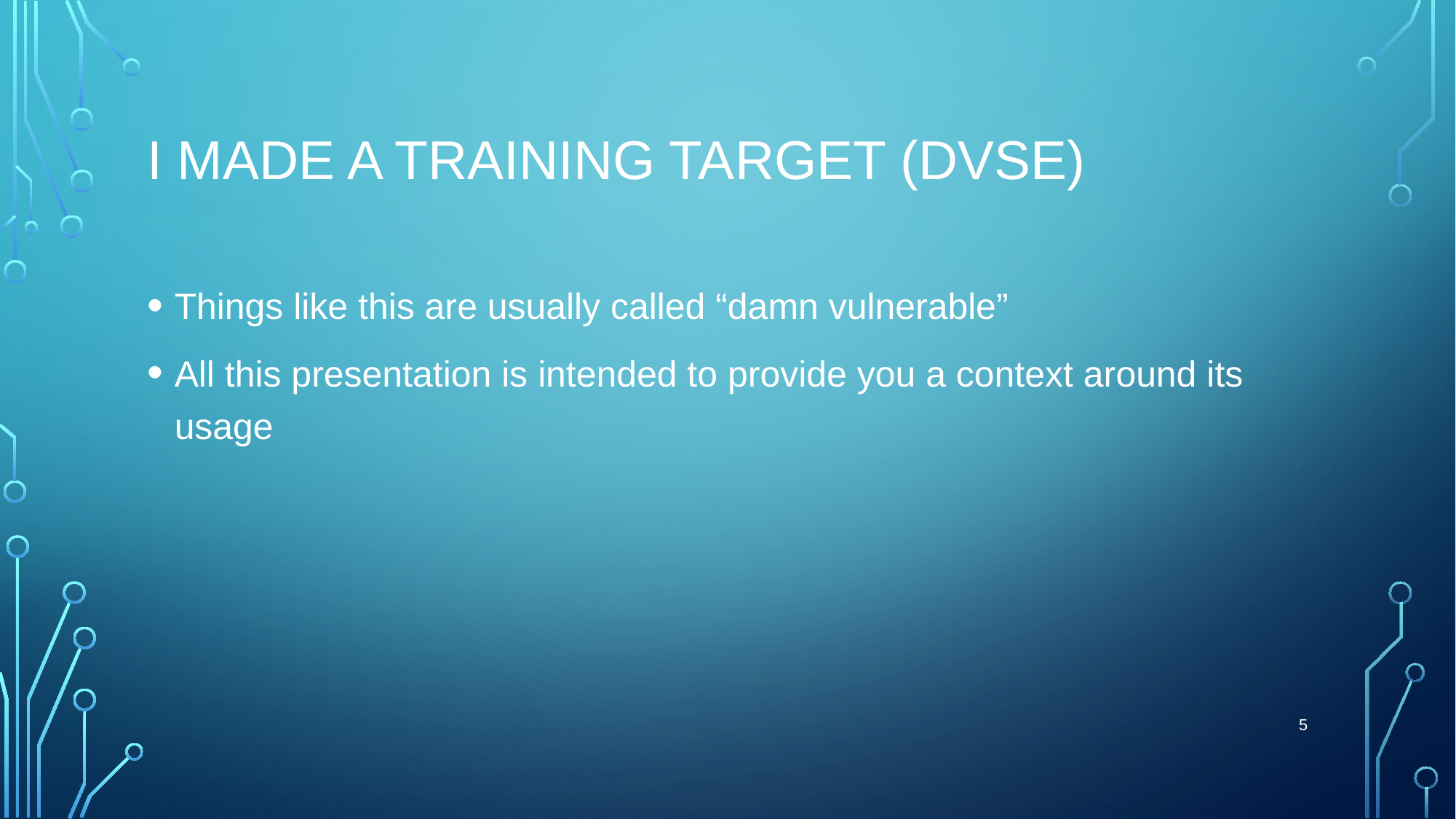

# I made a training target (DVSE)
Things like this are usually called “damn vulnerable”
All this presentation is intended to provide you a context around its usage
5